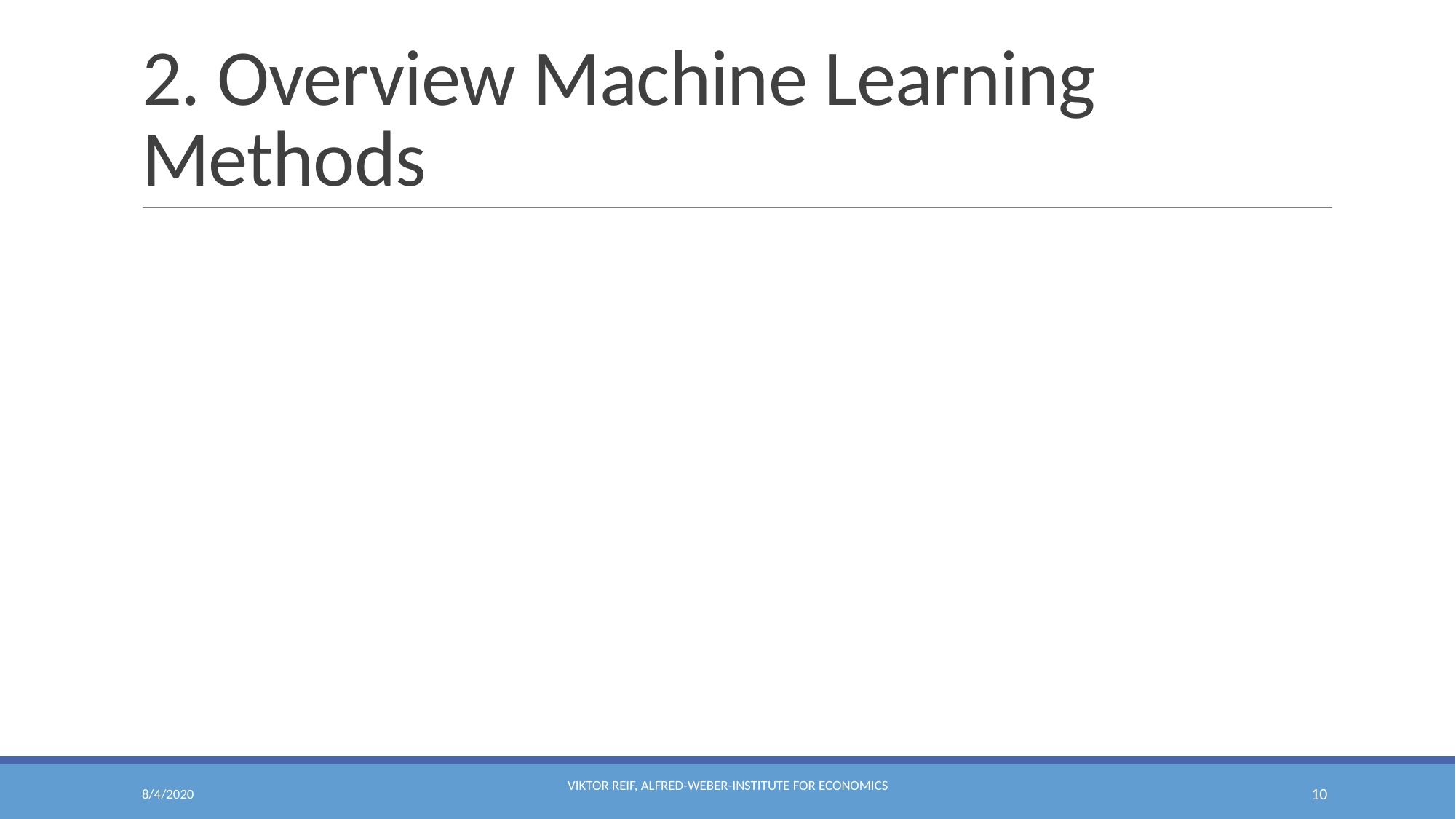

# 2. Overview Machine Learning Methods

8/4/2020
Viktor Reif, Alfred-Weber-Institute for Economics

10